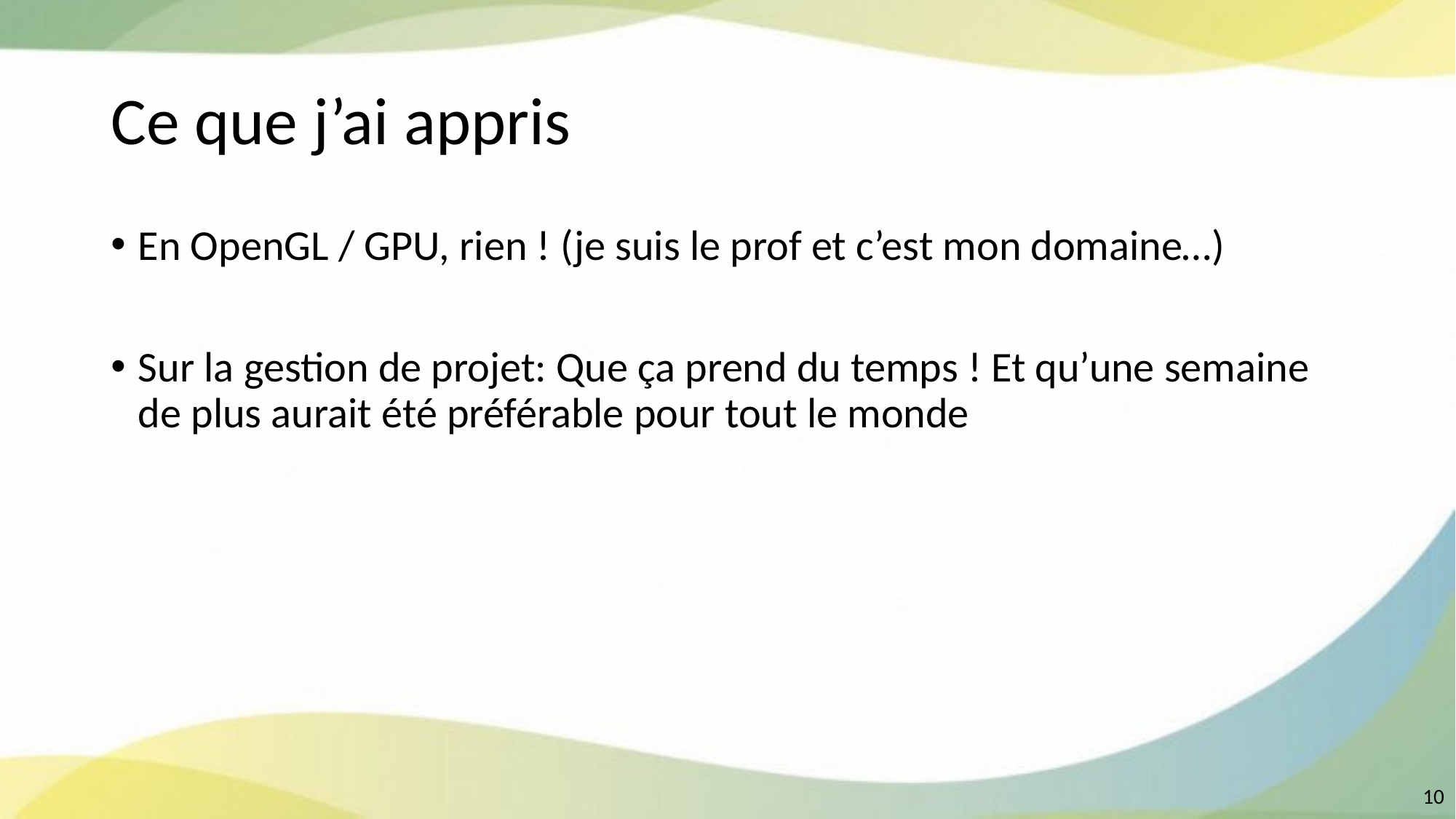

# Ce que j’ai appris
En OpenGL / GPU, rien ! (je suis le prof et c’est mon domaine…)

Sur la gestion de projet: Que ça prend du temps ! Et qu’une semaine de plus aurait été préférable pour tout le monde
10